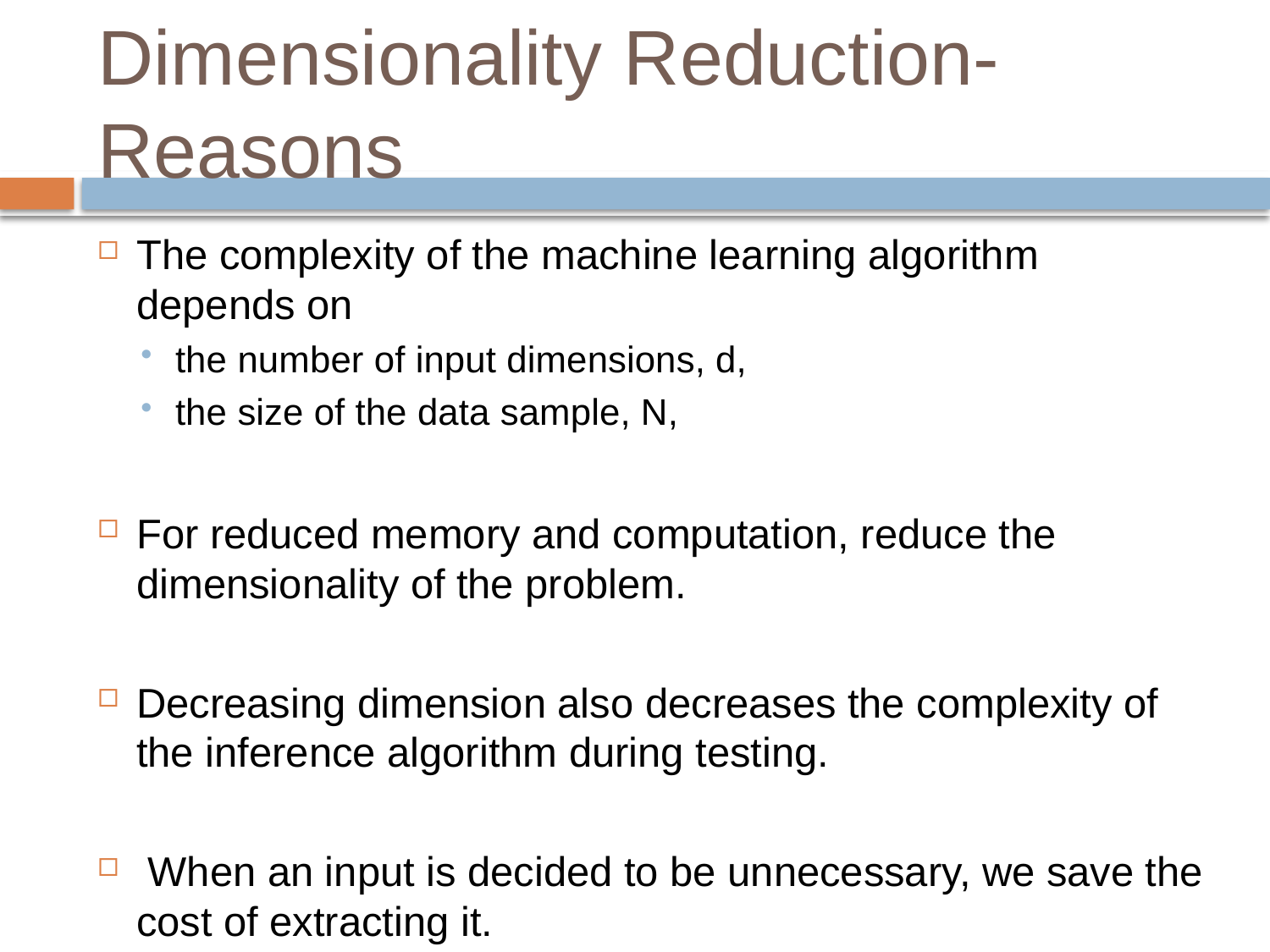

# Dimensionality Reduction- Reasons
The complexity of the machine learning algorithm depends on
the number of input dimensions, d,
the size of the data sample, N,

For reduced memory and computation, reduce the dimensionality of the problem.

Decreasing dimension also decreases the complexity of the inference algorithm during testing.

 When an input is decided to be unnecessary, we save the cost of extracting it.